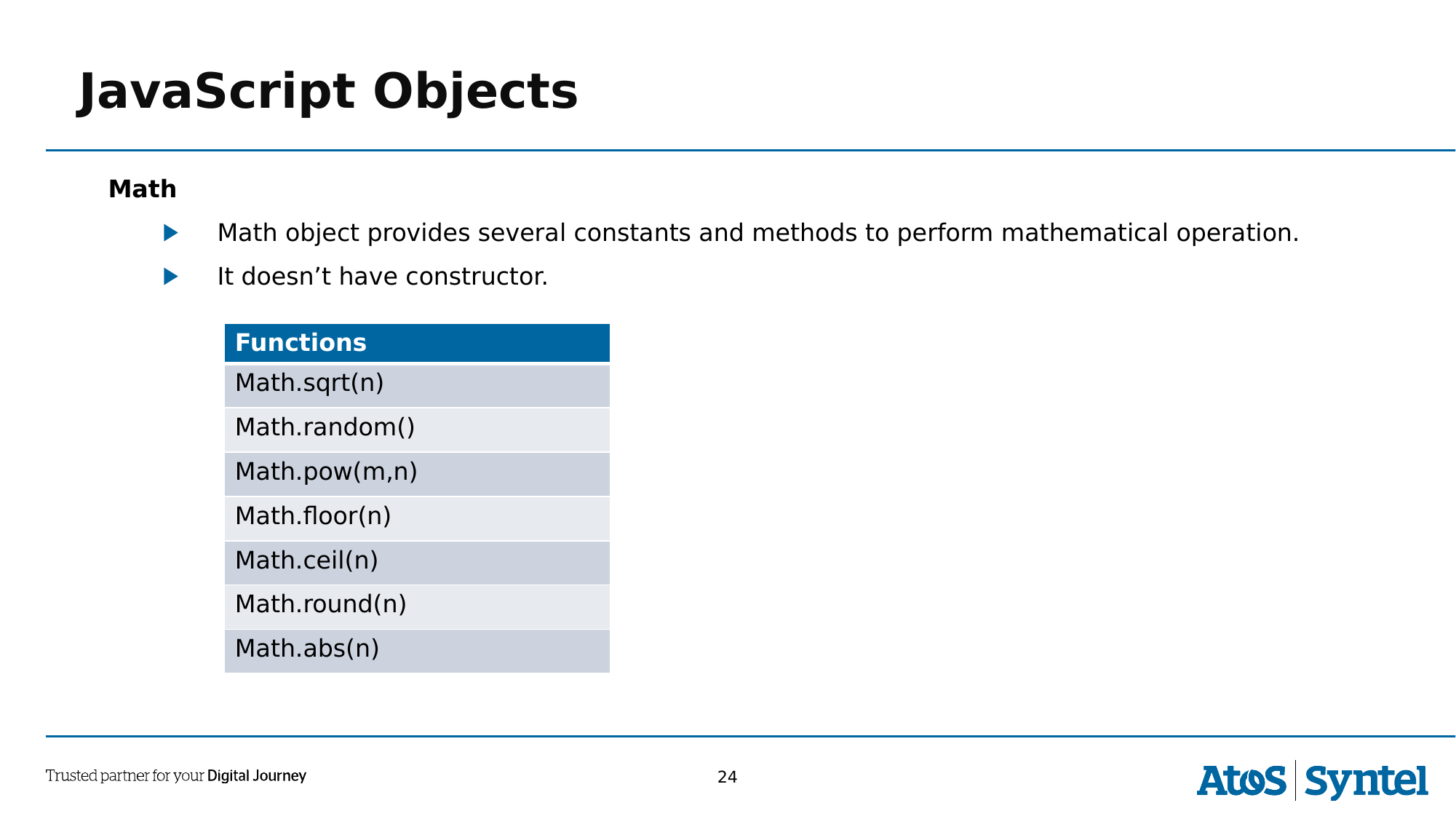

JavaScript Objects
Math
Math object provides several constants and methods to perform mathematical operation.
It doesn’t have constructor.
| Functions |
| --- |
| Math.sqrt(n) |
| Math.random() |
| Math.pow(m,n) |
| Math.floor(n) |
| Math.ceil(n) |
| Math.round(n) |
| Math.abs(n) |